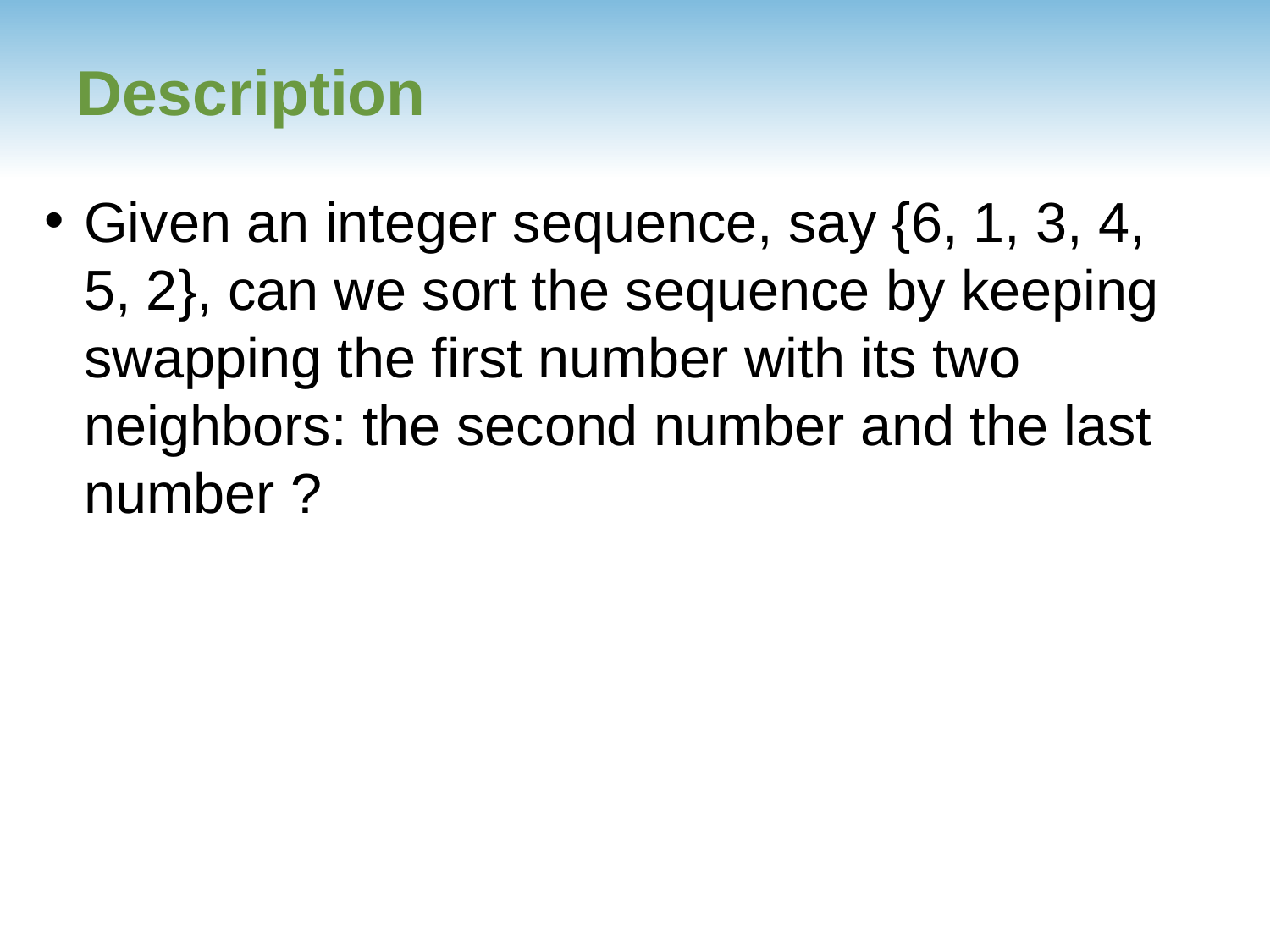

# Description
Given an integer sequence, say {6, 1, 3, 4, 5, 2}, can we sort the sequence by keeping swapping the first number with its two neighbors: the second number and the last number ?